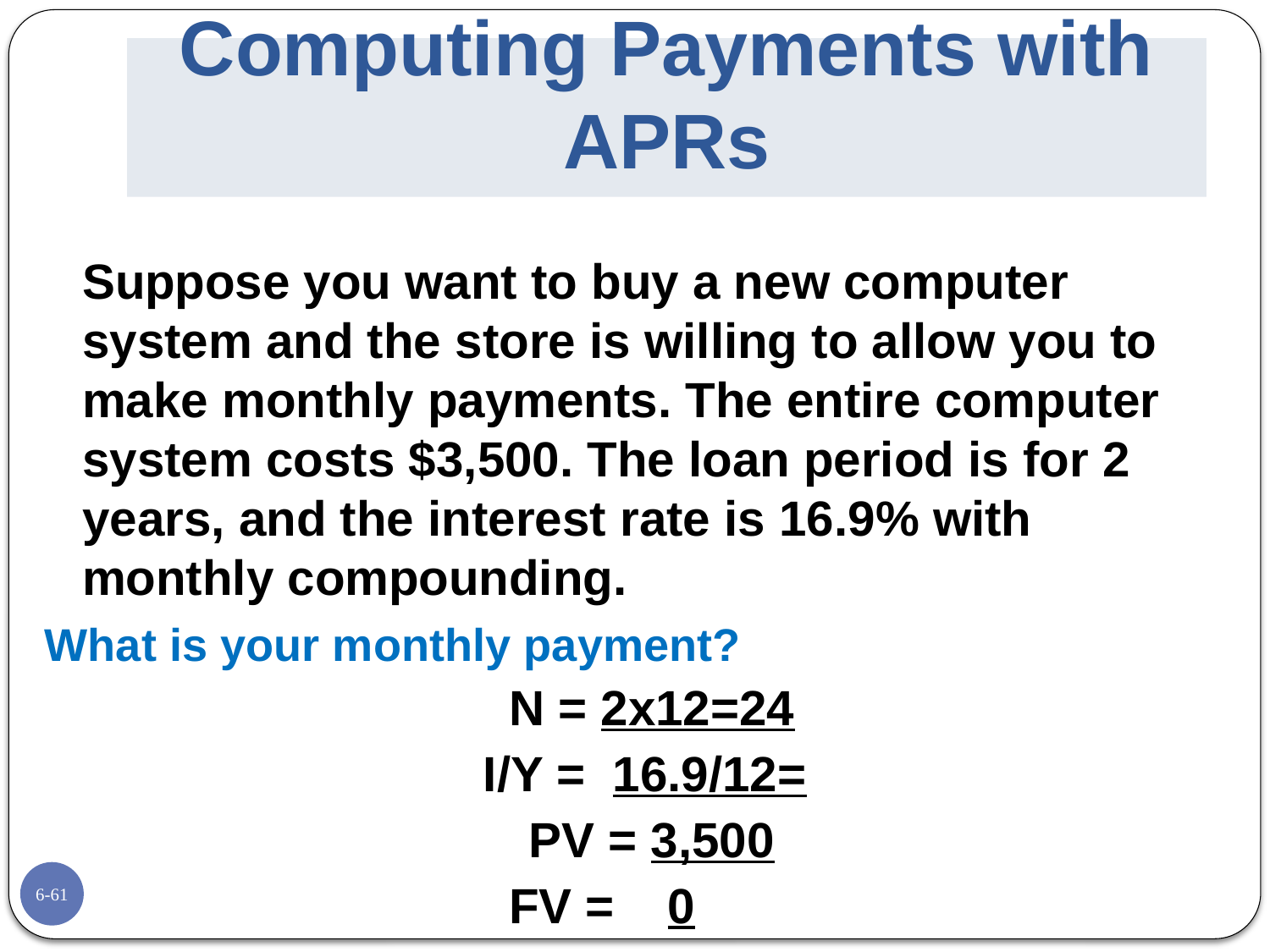

# Computing Payments with APRs
	Suppose you want to buy a new computer system and the store is willing to allow you to make monthly payments. The entire computer system costs $3,500. The loan period is for 2 years, and the interest rate is 16.9% with monthly compounding.
What is your monthly payment?
N = 2x12=24
I/Y =  16.9/12=
PV = 3,500
FV = 	0
 CPT PMT = 172.88
6-61